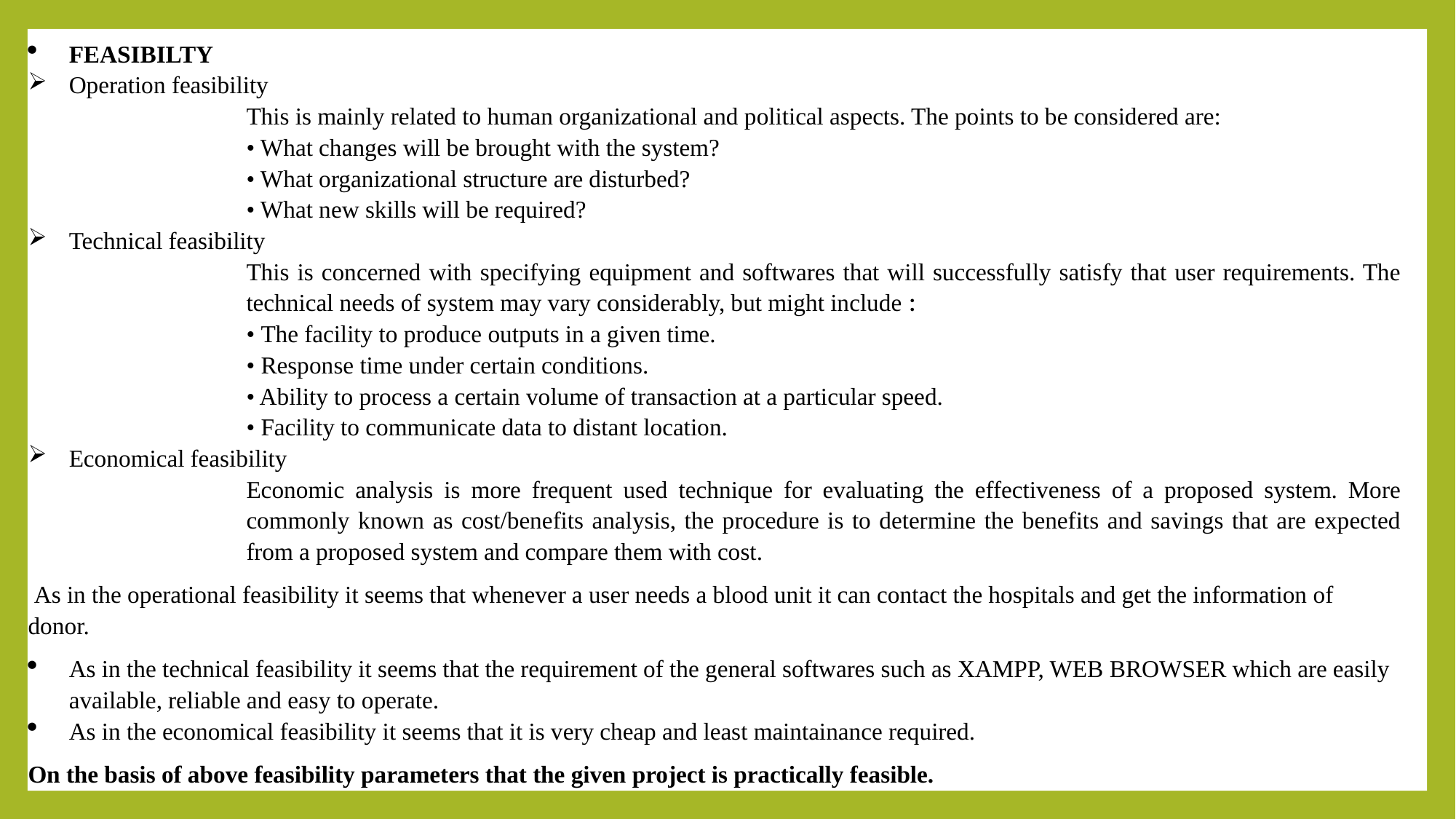

FEASIBILTY
Operation feasibility
This is mainly related to human organizational and political aspects. The points to be considered are:
• What changes will be brought with the system?
• What organizational structure are disturbed?
• What new skills will be required?
Technical feasibility
This is concerned with specifying equipment and softwares that will successfully satisfy that user requirements. The technical needs of system may vary considerably, but might include :
• The facility to produce outputs in a given time.
• Response time under certain conditions.
• Ability to process a certain volume of transaction at a particular speed.
• Facility to communicate data to distant location.
Economical feasibility
Economic analysis is more frequent used technique for evaluating the effectiveness of a proposed system. More commonly known as cost/benefits analysis, the procedure is to determine the benefits and savings that are expected from a proposed system and compare them with cost.
 As in the operational feasibility it seems that whenever a user needs a blood unit it can contact the hospitals and get the information of donor.
As in the technical feasibility it seems that the requirement of the general softwares such as XAMPP, WEB BROWSER which are easily available, reliable and easy to operate.
As in the economical feasibility it seems that it is very cheap and least maintainance required.
On the basis of above feasibility parameters that the given project is practically feasible.